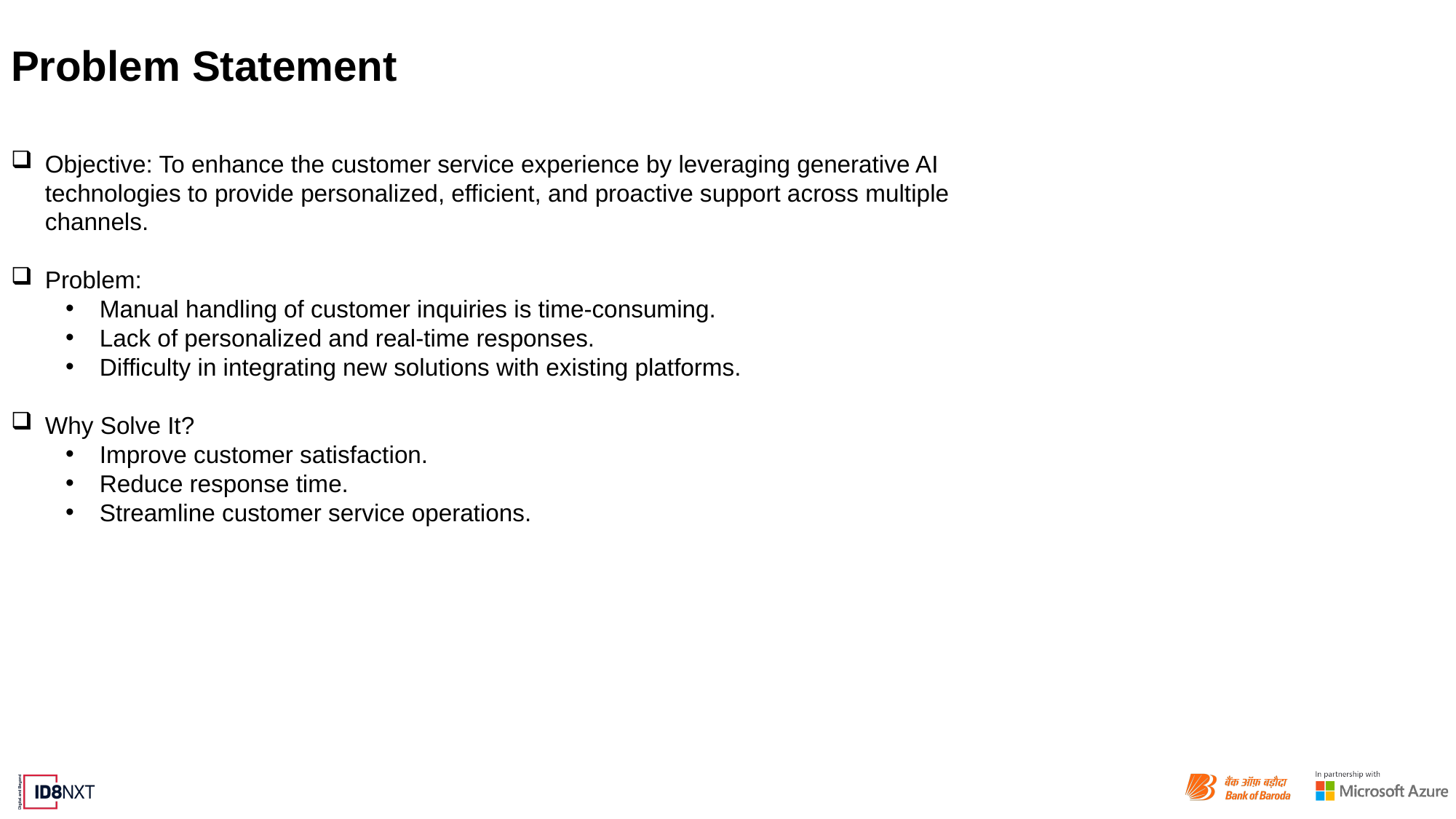

# Problem Statement
Objective: To enhance the customer service experience by leveraging generative AI technologies to provide personalized, efficient, and proactive support across multiple channels.

Problem:
Manual handling of customer inquiries is time-consuming.
Lack of personalized and real-time responses.
Difficulty in integrating new solutions with existing platforms.

Why Solve It?
Improve customer satisfaction.
Reduce response time.
Streamline customer service operations.